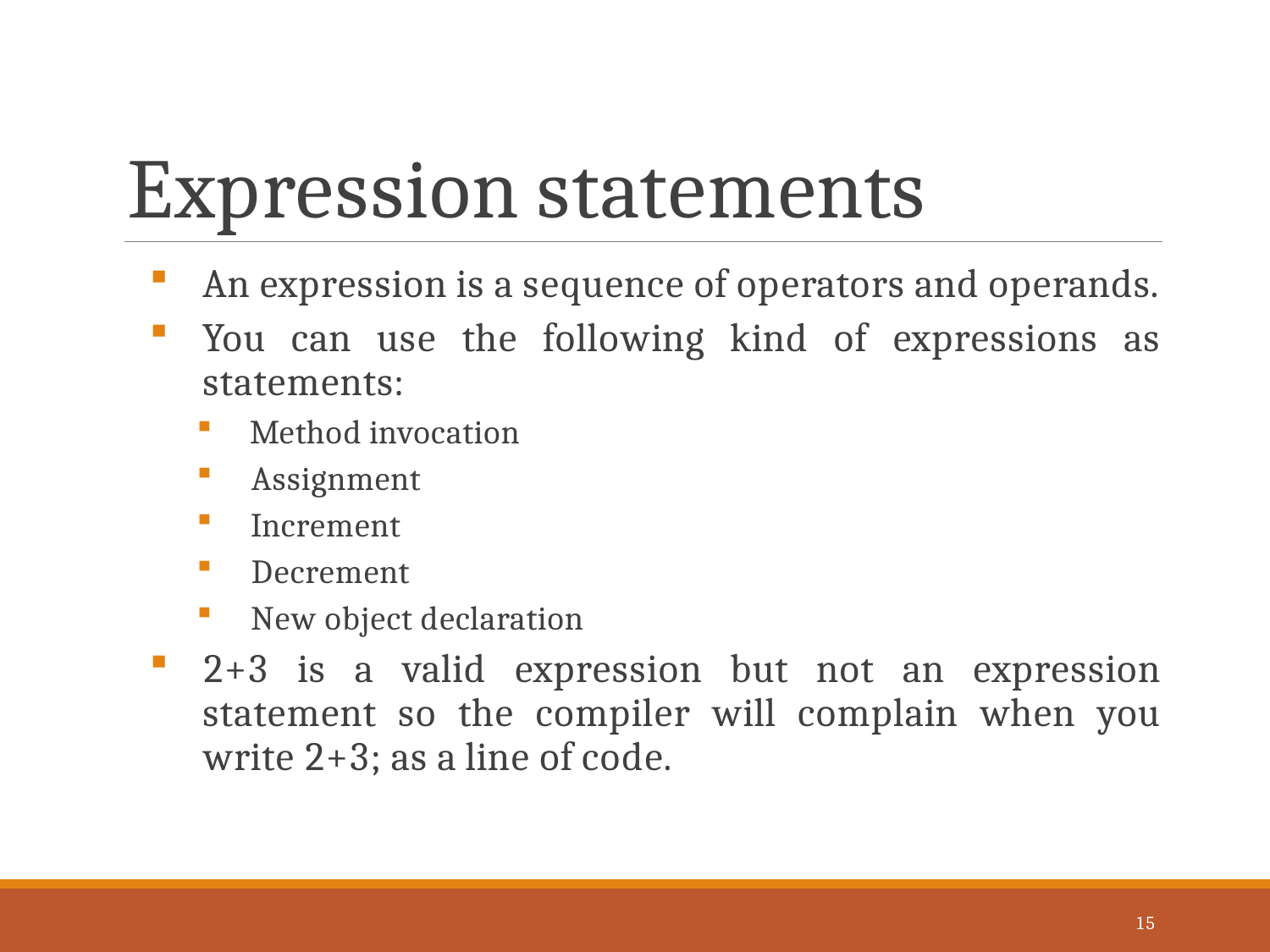

# Expression statements
An expression is a sequence of operators and operands.
You can use the following kind of expressions as statements:
Method invocation
Assignment
Increment
Decrement
New object declaration
2+3 is a valid expression but not an expression statement so the compiler will complain when you write 2+3; as a line of code.
15